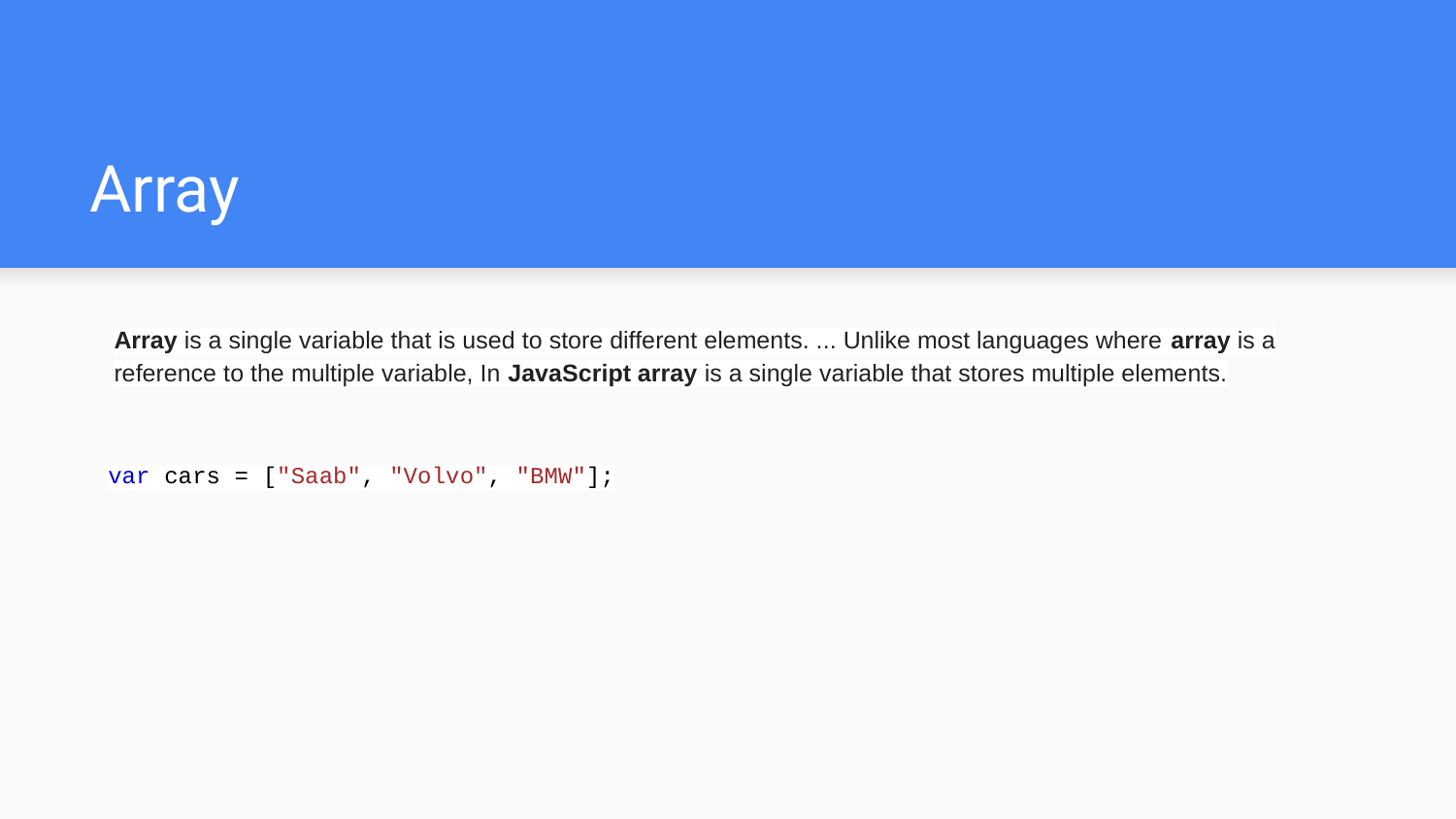

# Array
Array is a single variable that is used to store different elements. ... Unlike most languages where array is a reference to the multiple variable, In JavaScript array is a single variable that stores multiple elements.

var cars = ["Saab", "Volvo", "BMW"];